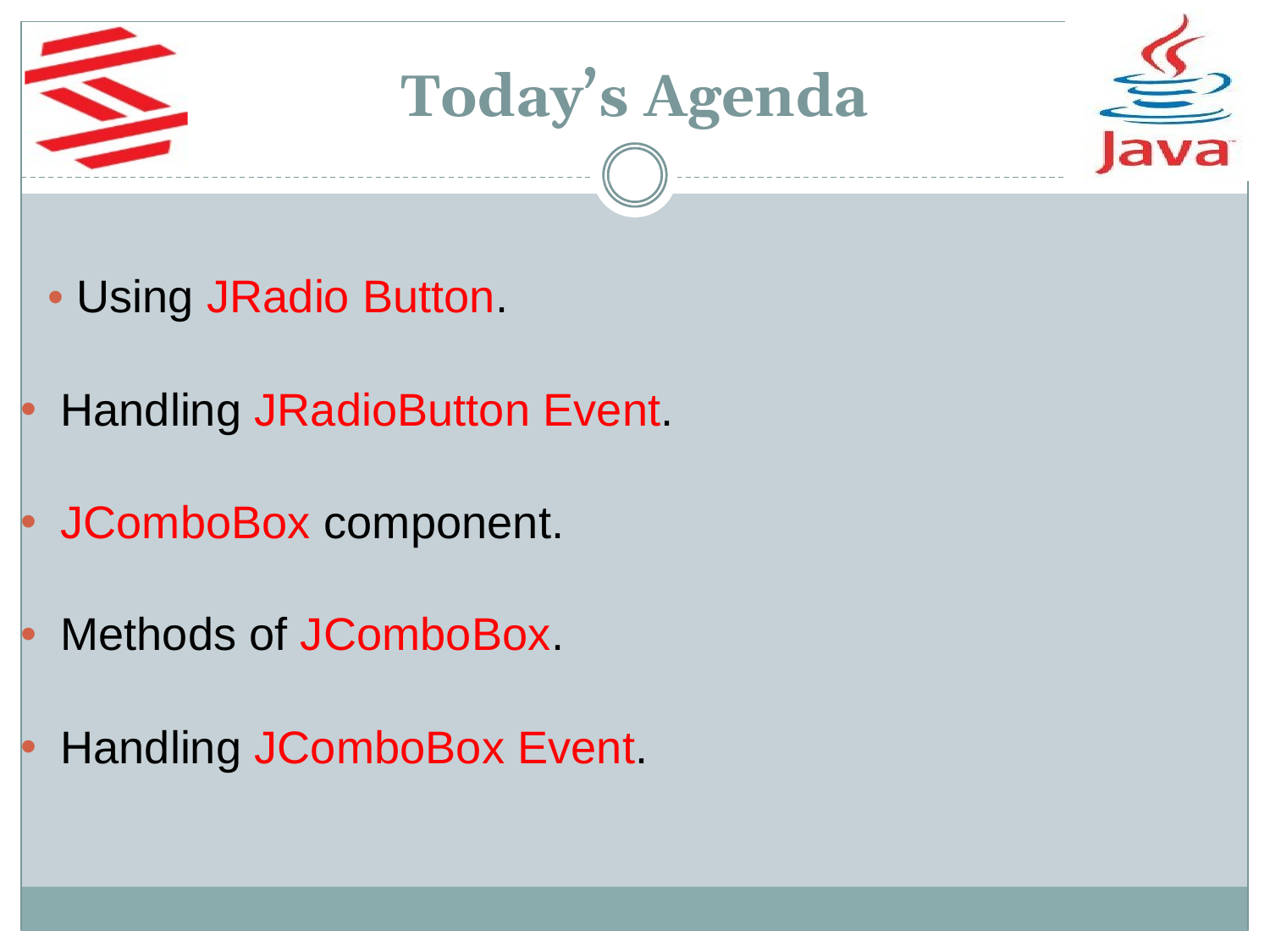

Today’s Agenda

• Using JRadio Button.
 Handling JRadioButton Event.
 JComboBox component.
 Methods of JComboBox.
 Handling JComboBox Event.